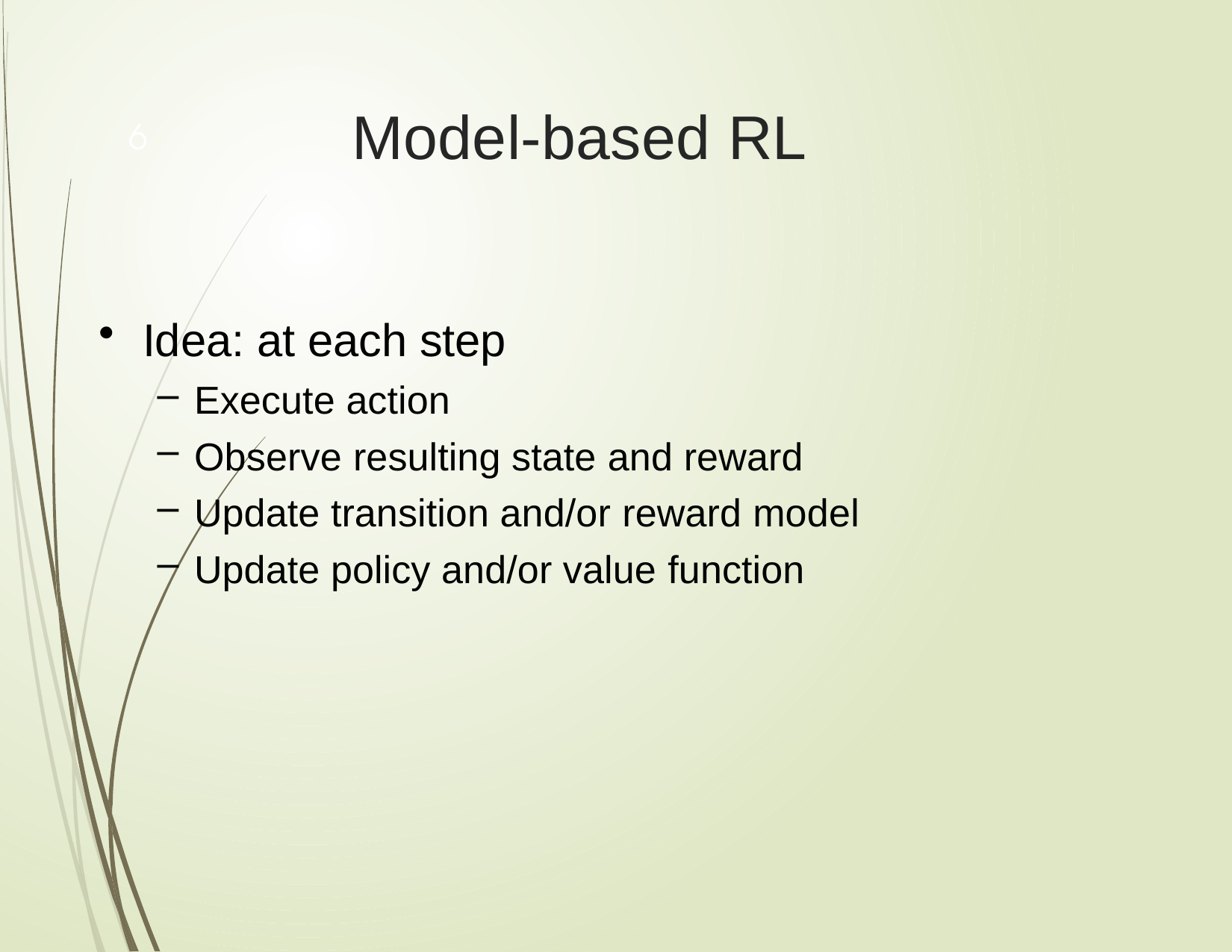

# Model-based RL
6
Idea: at each step
Execute action
Observe resulting state and reward
Update transition and/or reward model
Update policy and/or value function